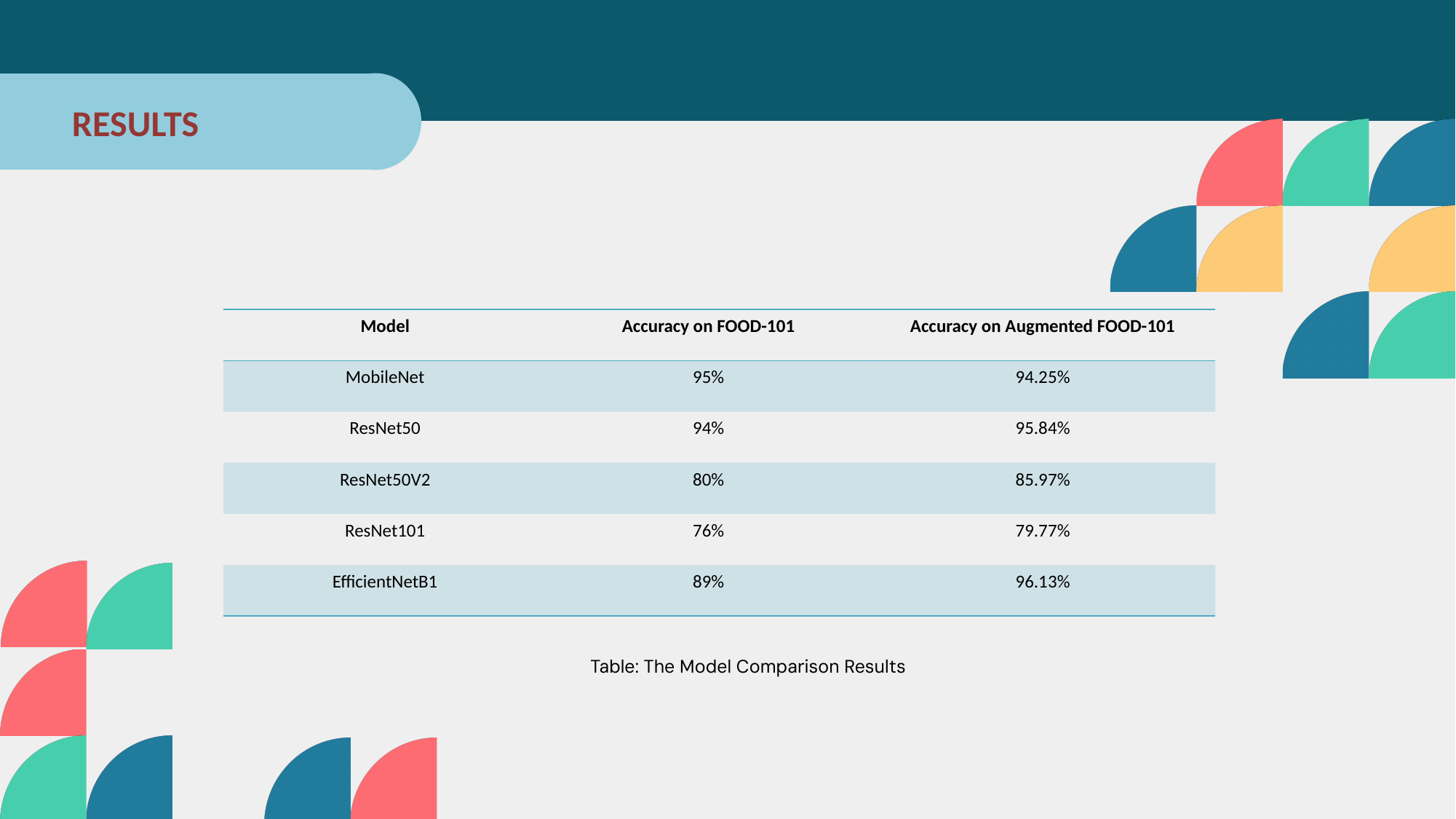

RESULTS
| Model | Accuracy on FOOD-101 | Accuracy on Augmented FOOD-101 |
| --- | --- | --- |
| MobileNet | 95% | 94.25% |
| ResNet50 | 94% | 95.84% |
| ResNet50V2 | 80% | 85.97% |
| ResNet101 | 76% | 79.77% |
| EfficientNetB1 | 89% | 96.13% |

Table: The Model Comparison Results